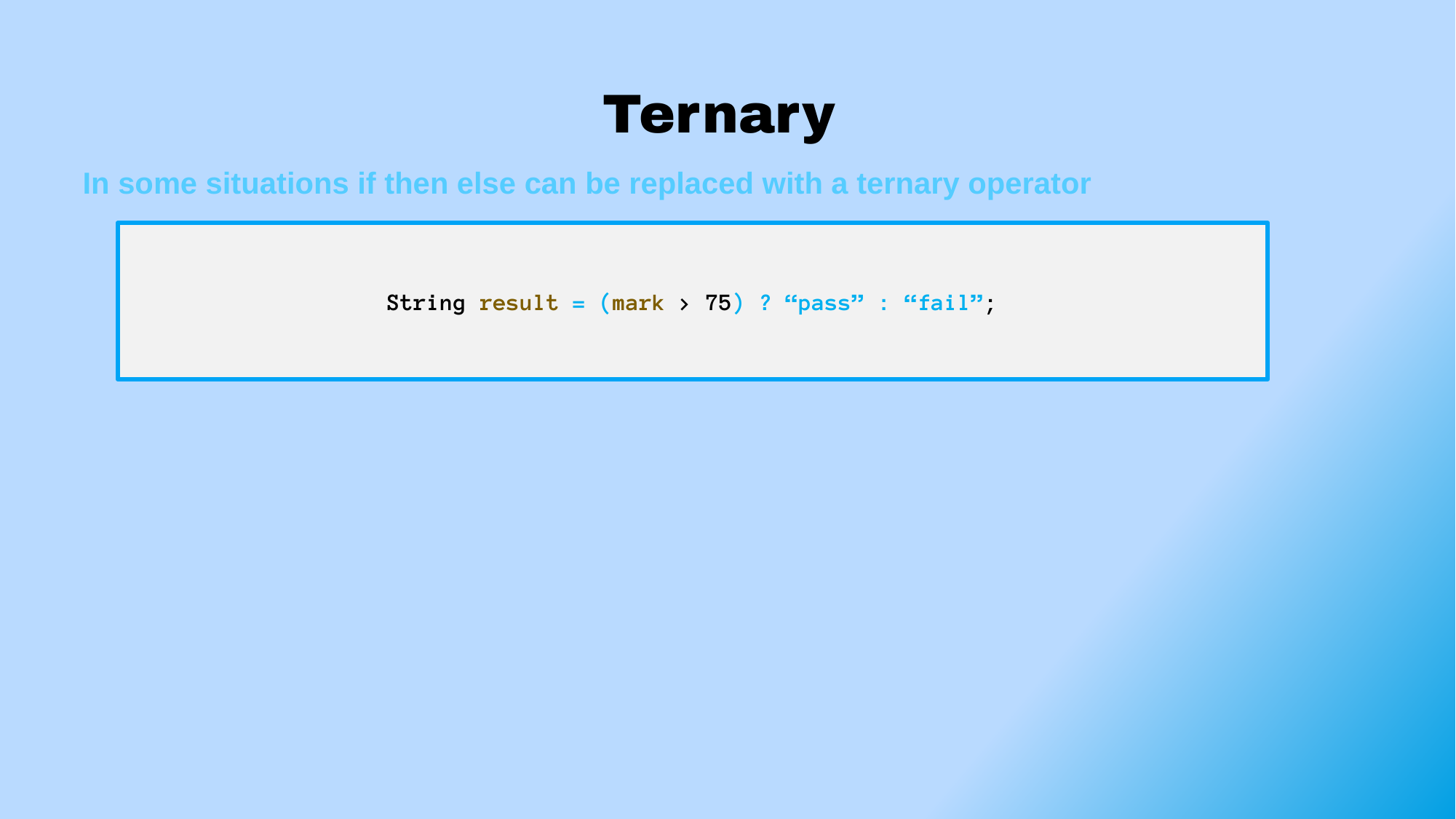

# Ternary
In some situations if then else can be replaced with a ternary operator

String result = (mark > 75) ? “pass” : “fail”;